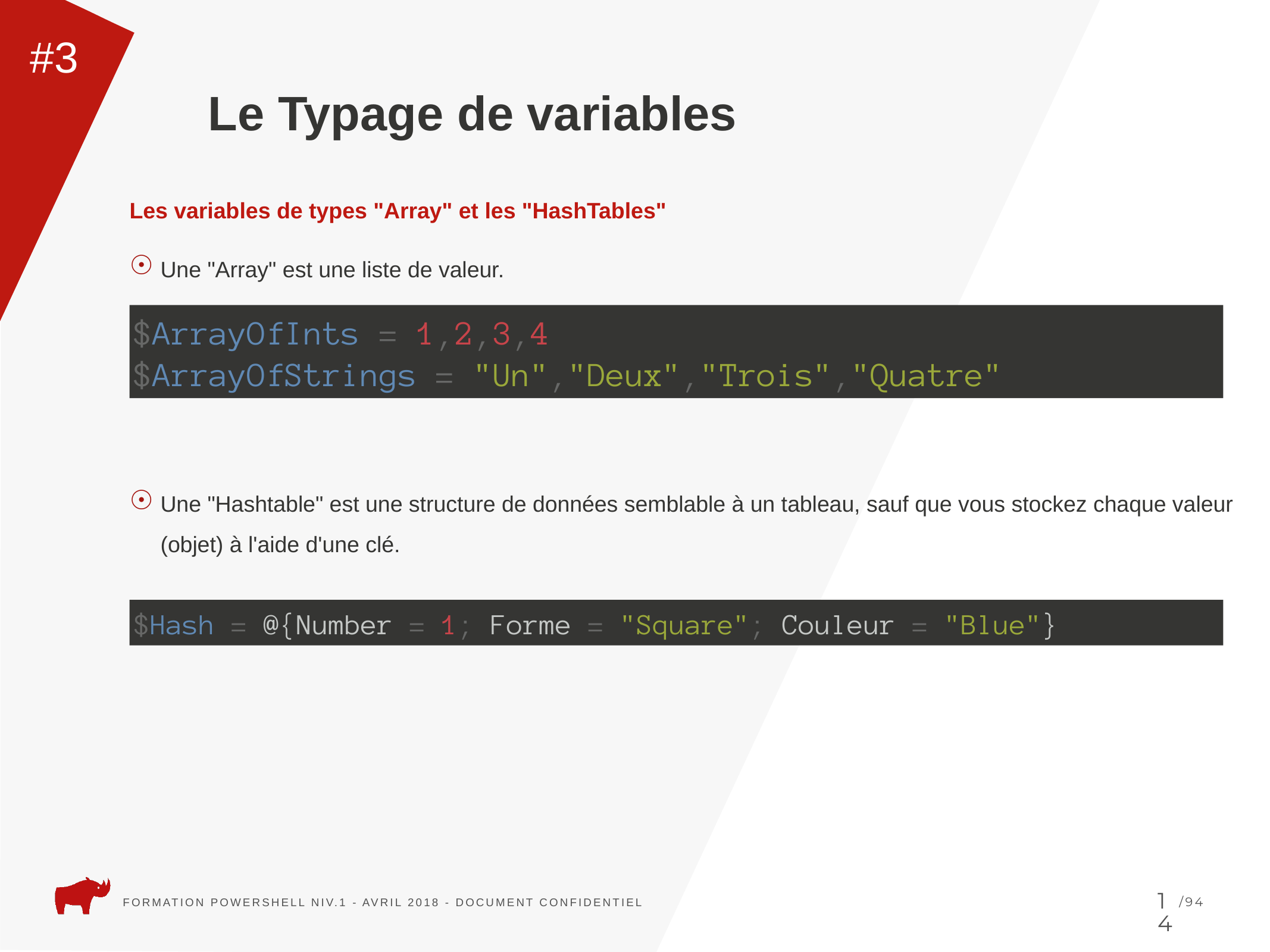

Le Typage de variables
#3
Les variables de types "Array" et les "HashTables"
Une "Array" est une liste de valeur.

Une "Hashtable" est une structure de données semblable à un tableau, sauf que vous stockez chaque valeur (objet) à l'aide d'une clé.

$ArrayOfInts = 1,2,3,4
$ArrayOfStrings = "Un","Deux","Trois","Quatre"
$Hash = @{Number = 1; Forme = "Square"; Couleur = "Blue"}
14